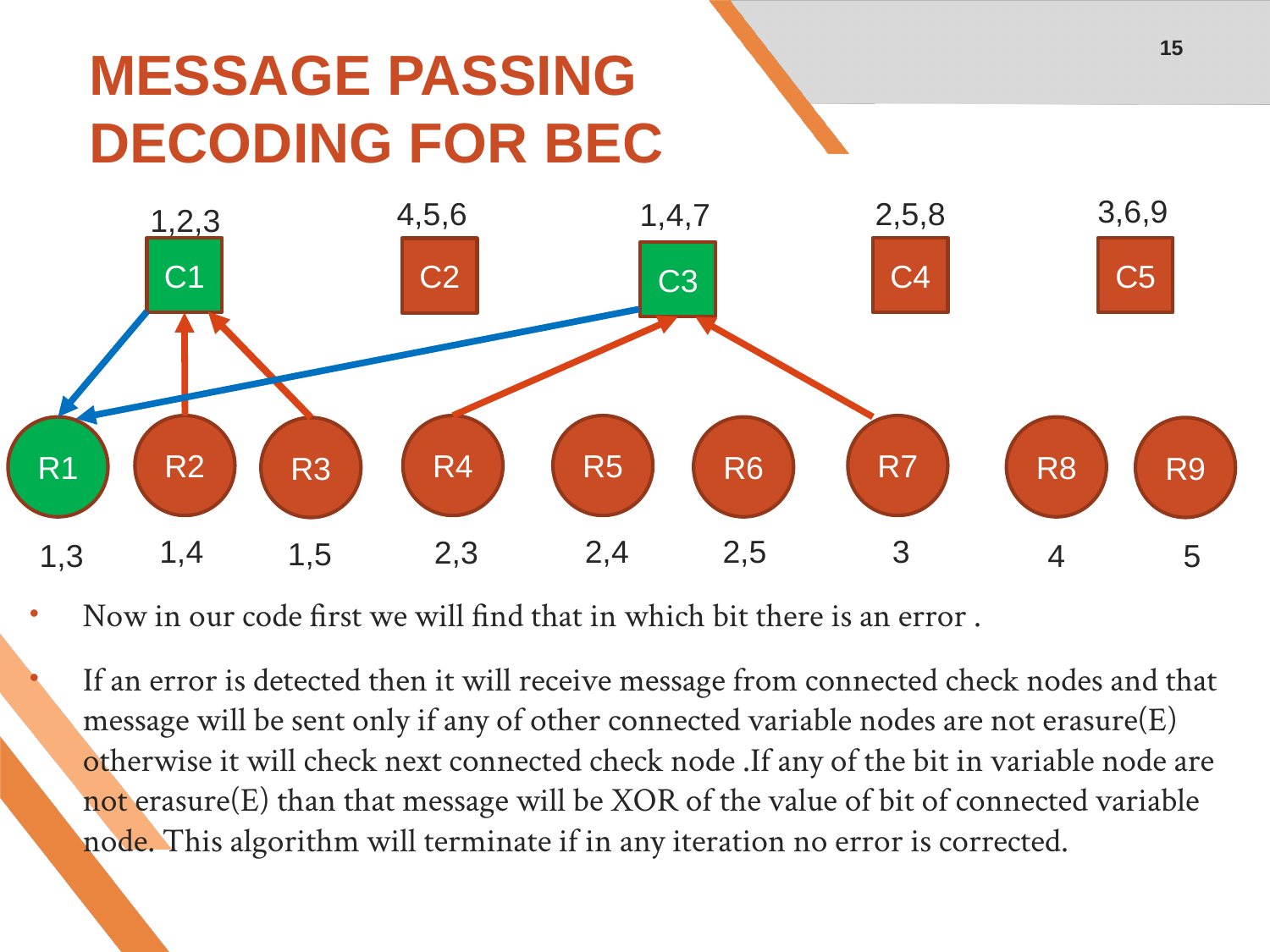

15
# MESSAGE PASSING DECODING FOR BEC
3,6,9
4,5,6
2,5,8
1,4,7
1,2,3
C1
C4
C5
C2
C3
R2
R4
R5
R7
R1
R6
R8
R9
R3
1,4
2,5
3
2,4
2,3
1,5
1,3
4
5
Now in our code first we will find that in which bit there is an error .
If an error is detected then it will receive message from connected check nodes and that message will be sent only if any of other connected variable nodes are not erasure(E) otherwise it will check next connected check node .If any of the bit in variable node are not erasure(E) than that message will be XOR of the value of bit of connected variable node. This algorithm will terminate if in any iteration no error is corrected.